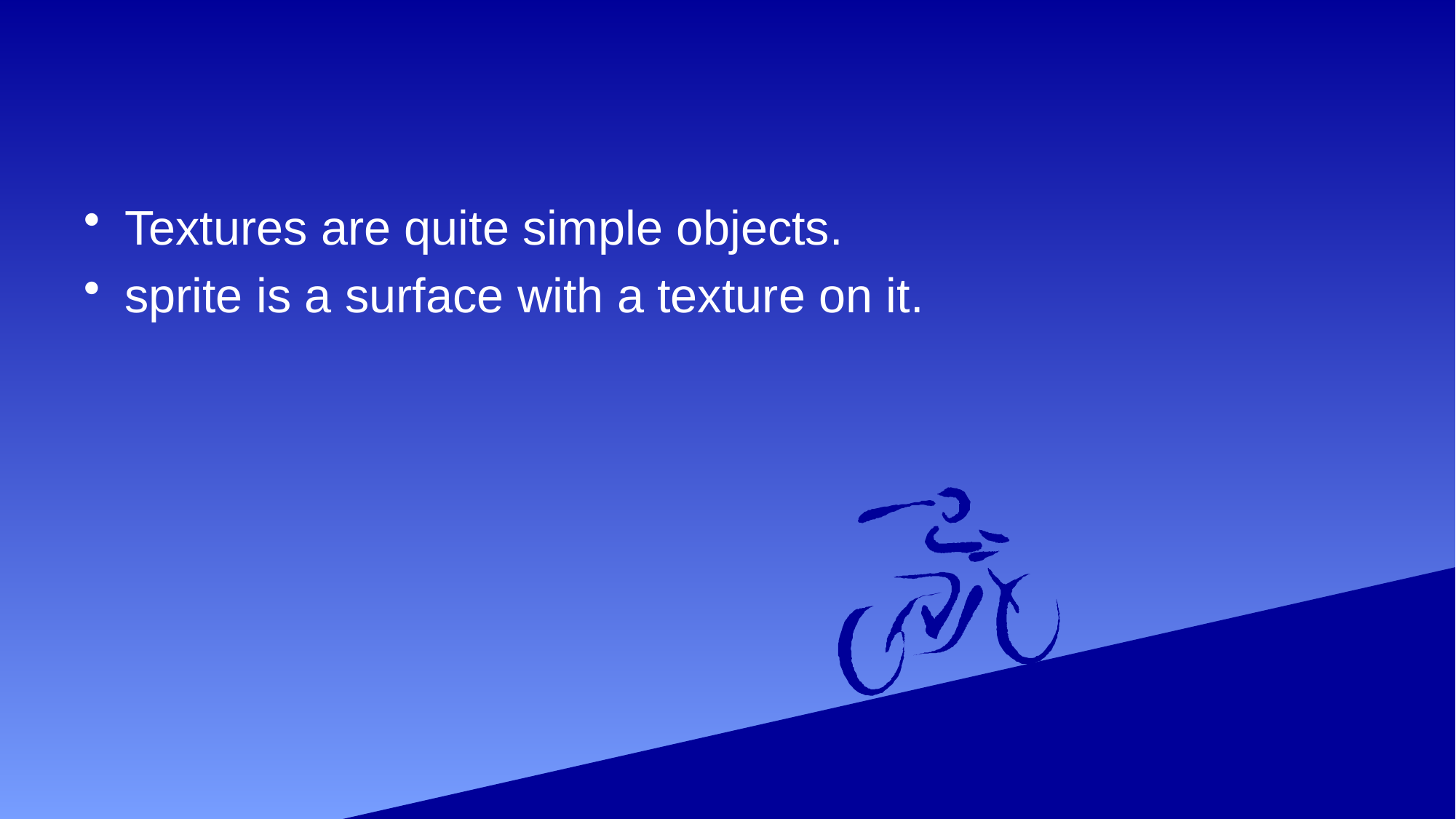

#
Textures are quite simple objects.
sprite is a surface with a texture on it.